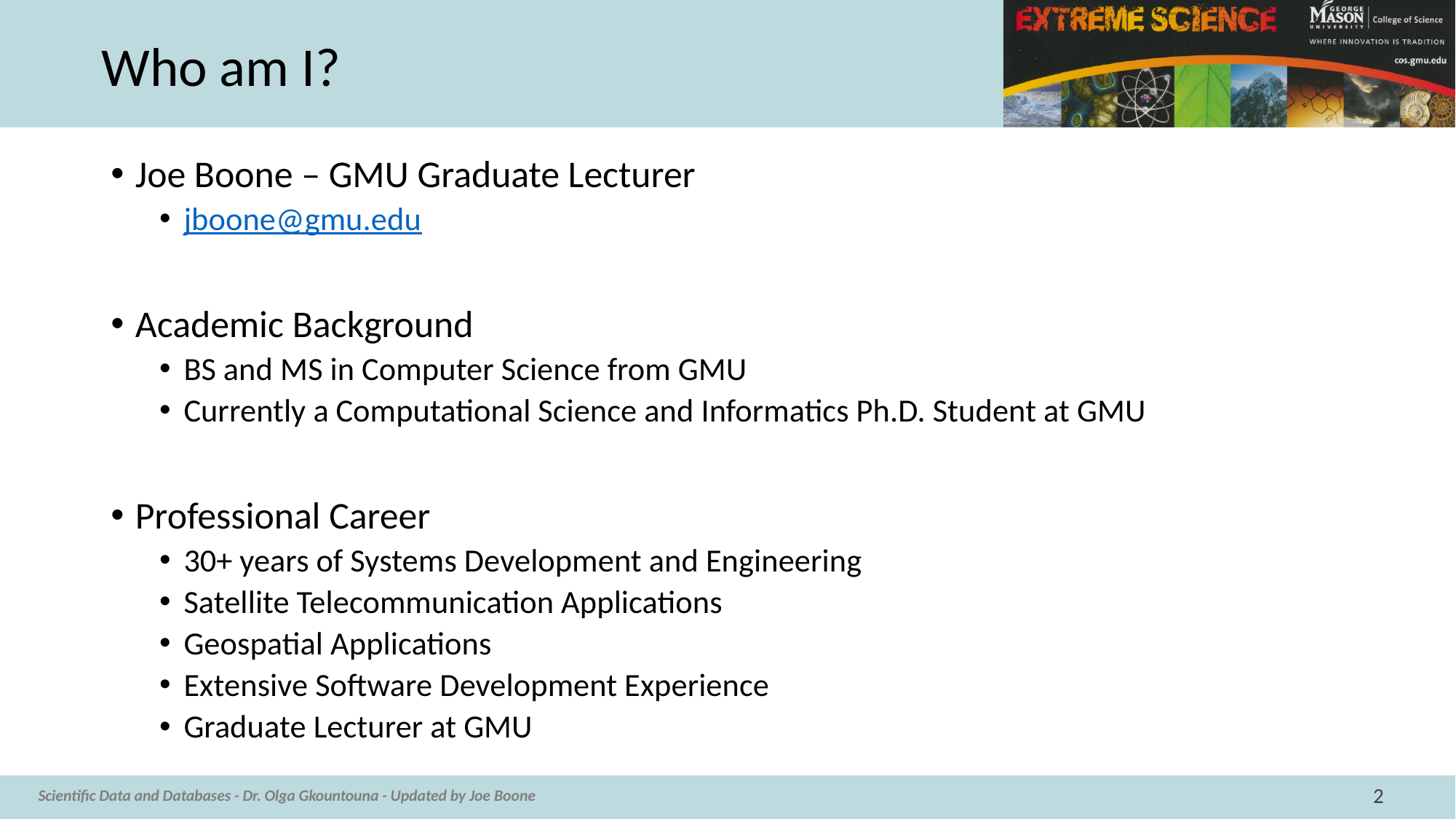

# Who am I?
Joe Boone – GMU Graduate Lecturer
jboone@gmu.edu

Academic Background
BS and MS in Computer Science from GMU
Currently a Computational Science and Informatics Ph.D. Student at GMU

Professional Career
30+ years of Systems Development and Engineering
Satellite Telecommunication Applications
Geospatial Applications
Extensive Software Development Experience
Graduate Lecturer at GMU

2
Scientific Data and Databases - Dr. Olga Gkountouna - Updated by Joe Boone